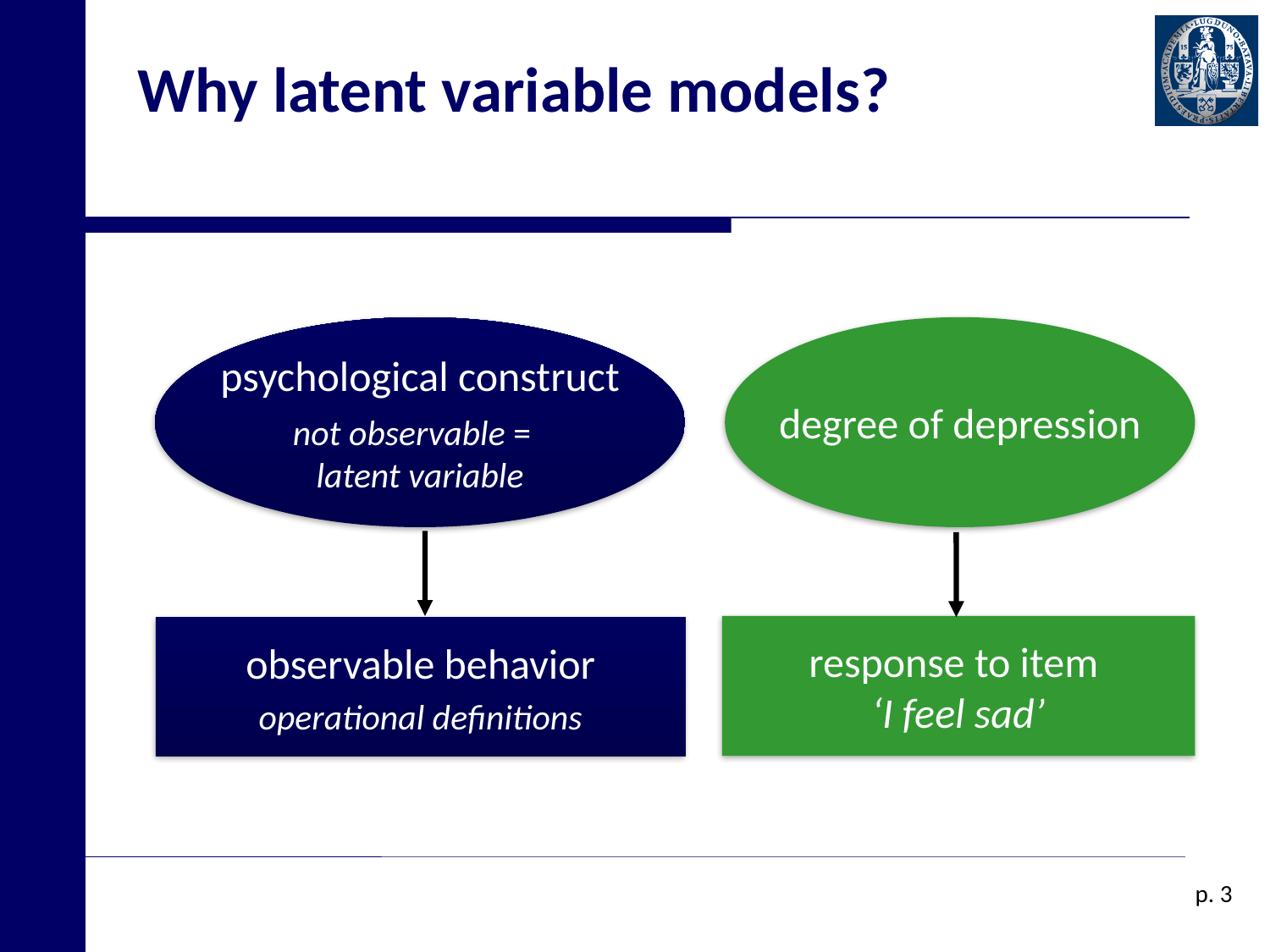

Why latent variable models?
psychological construct
not observable =
latent variable
degree of depression

response to item
‘I feel sad’
observable behavior
operational definitions
p. 3